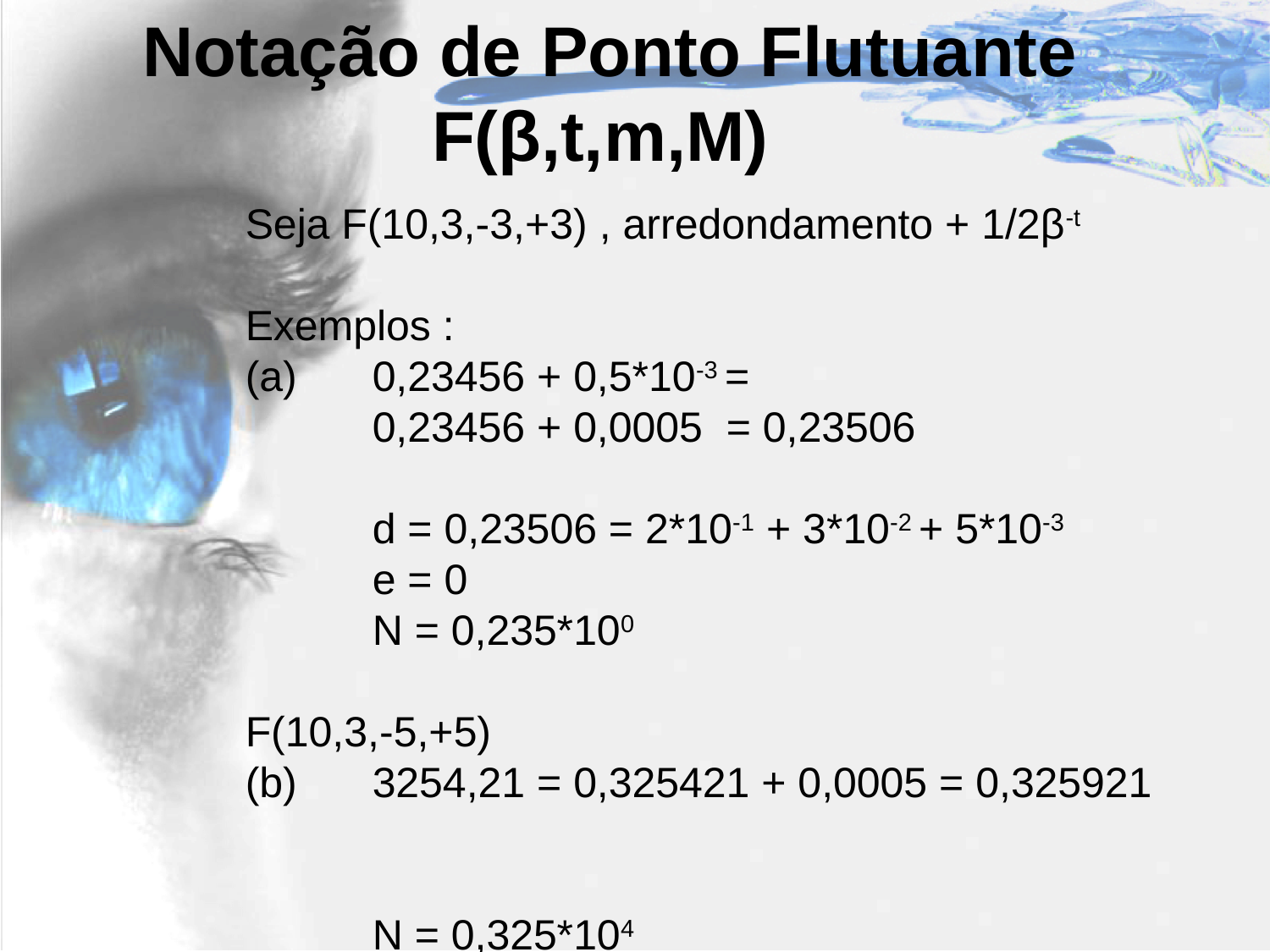

Notação de Ponto Flutuante
F(β,t,m,M)
Seja F(10,3,-3,+3) , arredondamento + 1/2β-t

Exemplos :
(a)	0,23456 + 0,5*10-3 =
	0,23456 + 0,0005  = 0,23506

	d = 0,23506 = 2*10-1 + 3*10-2 + 5*10-3
	e = 0
	N = 0,235*100

F(10,3,-5,+5)
(b)	3254,21 = 0,325421 + 0,0005 = 0,325921

	N = 0,325*104